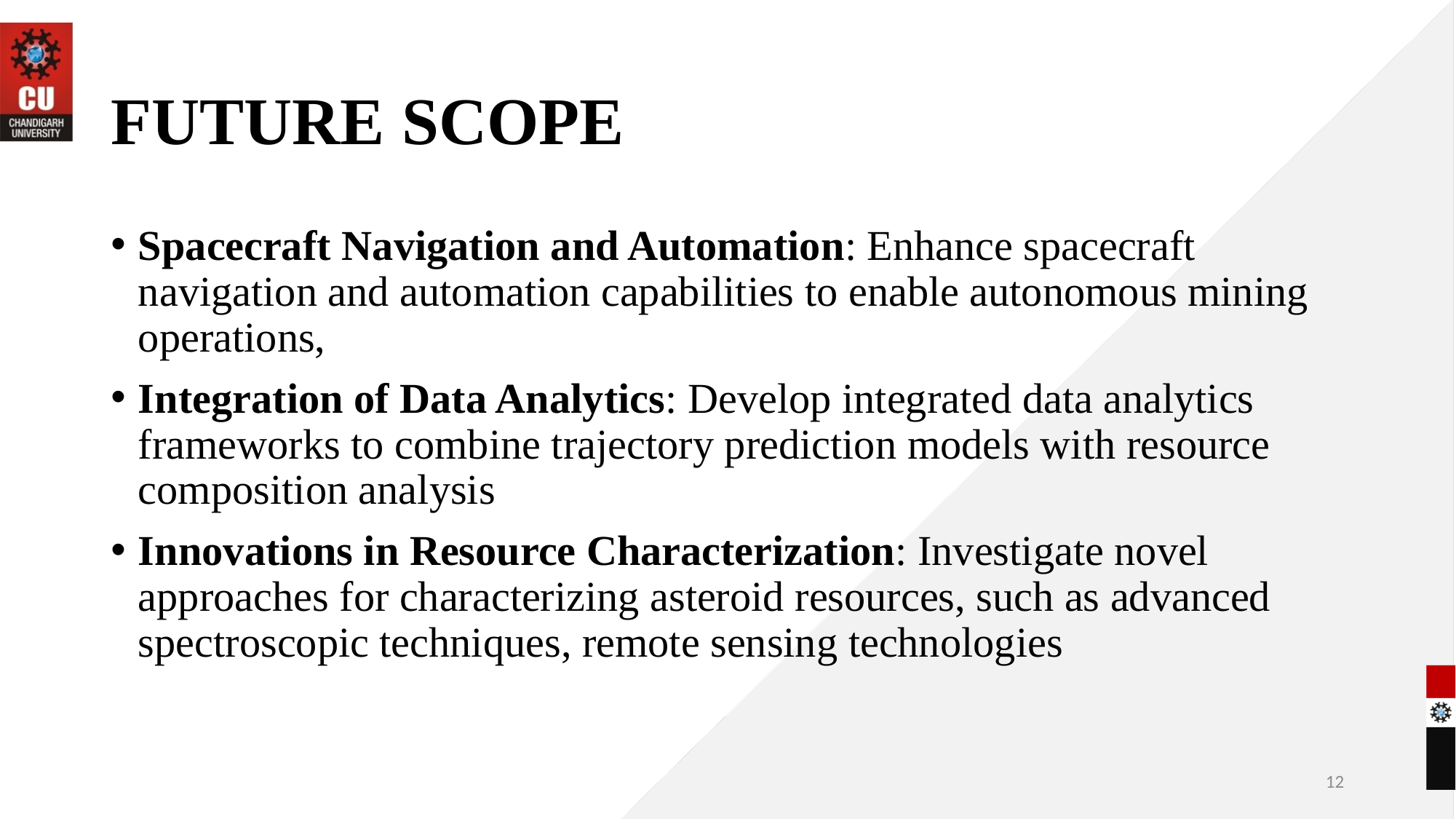

# FUTURE SCOPE
Spacecraft Navigation and Automation: Enhance spacecraft navigation and automation capabilities to enable autonomous mining operations,
Integration of Data Analytics: Develop integrated data analytics frameworks to combine trajectory prediction models with resource composition analysis
Innovations in Resource Characterization: Investigate novel approaches for characterizing asteroid resources, such as advanced spectroscopic techniques, remote sensing technologies
12